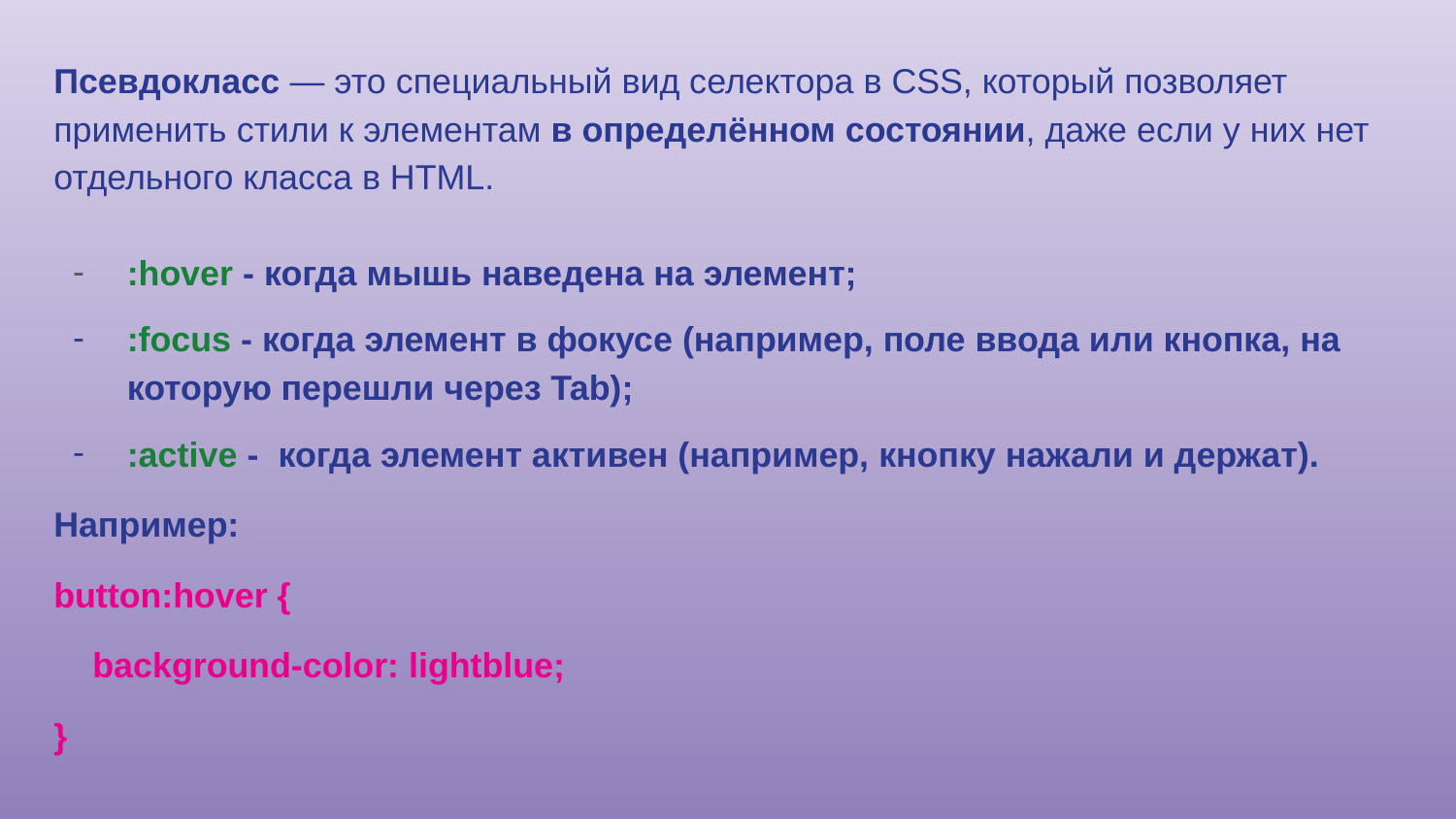

Псевдокласс — это специальный вид селектора в CSS, который позволяет применить стили к элементам в определённом состоянии, даже если у них нет отдельного класса в HTML.

:hover - когда мышь наведена на элемент;
:focus - когда элемент в фокусе (например, поле ввода или кнопка, на которую перешли через Tab);
:active -  когда элемент активен (например, кнопку нажали и держат).
Например:
button:hover {
    background-color: lightblue;
}